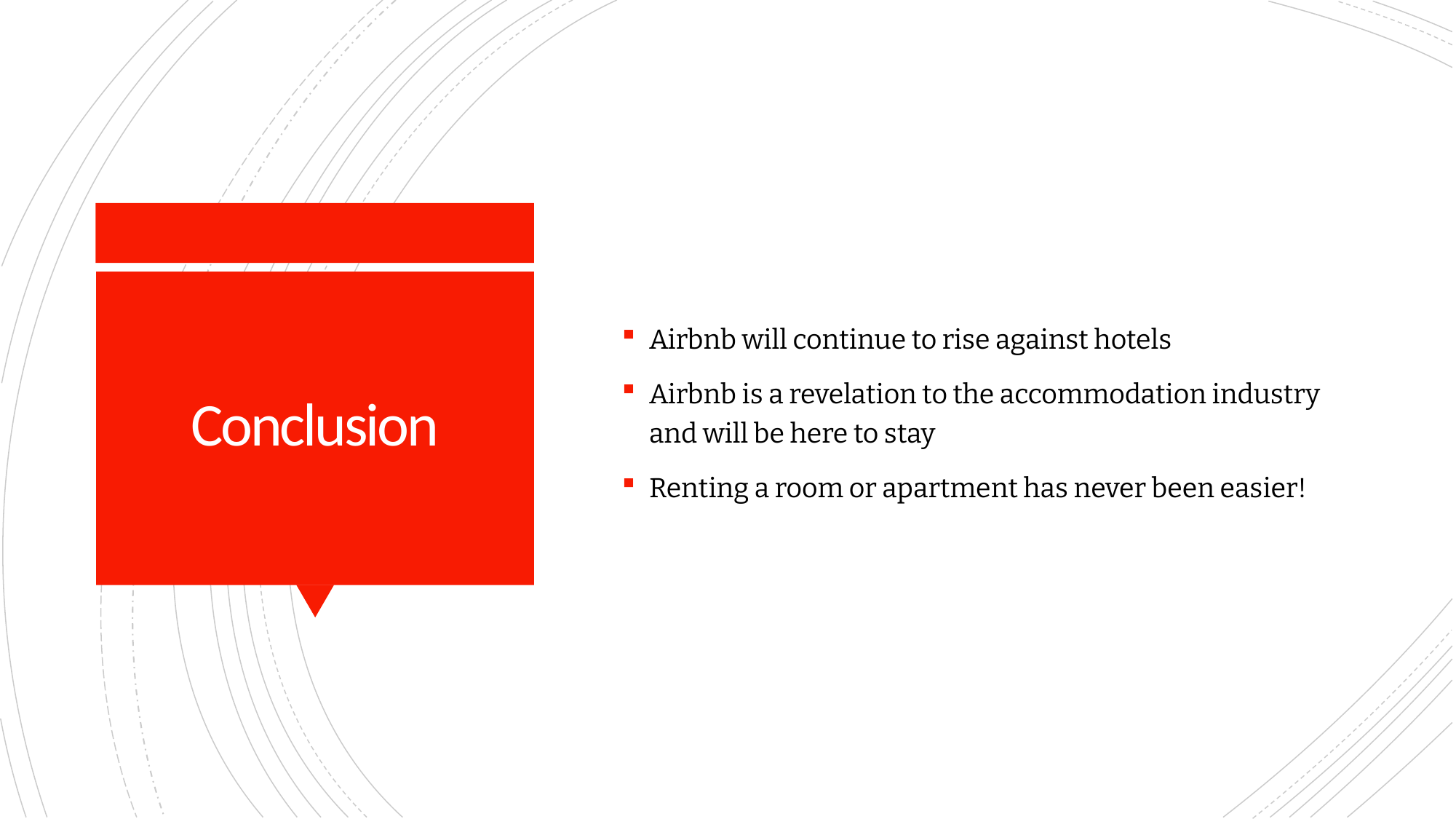

Airbnb will continue to rise against hotels
Airbnb is a revelation to the accommodation industry and will be here to stay
Renting a room or apartment has never been easier!
# Conclusion